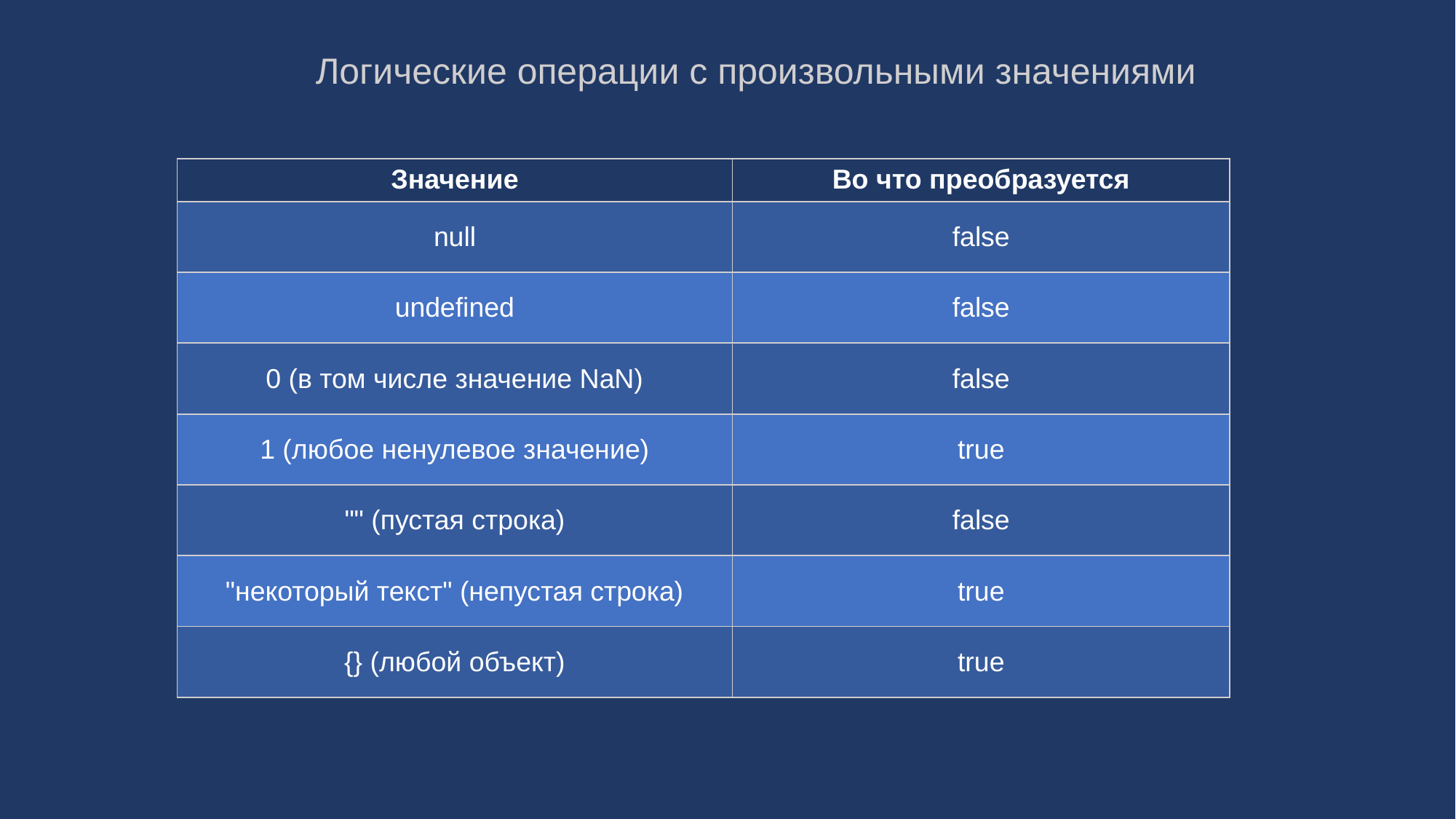

Логические операции с произвольными значениями
| Значение | Во что преобразуется |
| --- | --- |
| null | false |
| undefined | false |
| 0 (в том числе значение NaN) | false |
| 1 (любое ненулевое значение) | true |
| "" (пустая строка) | false |
| "некоторый текст" (непустая строка) | true |
| {} (любой объект) | true |